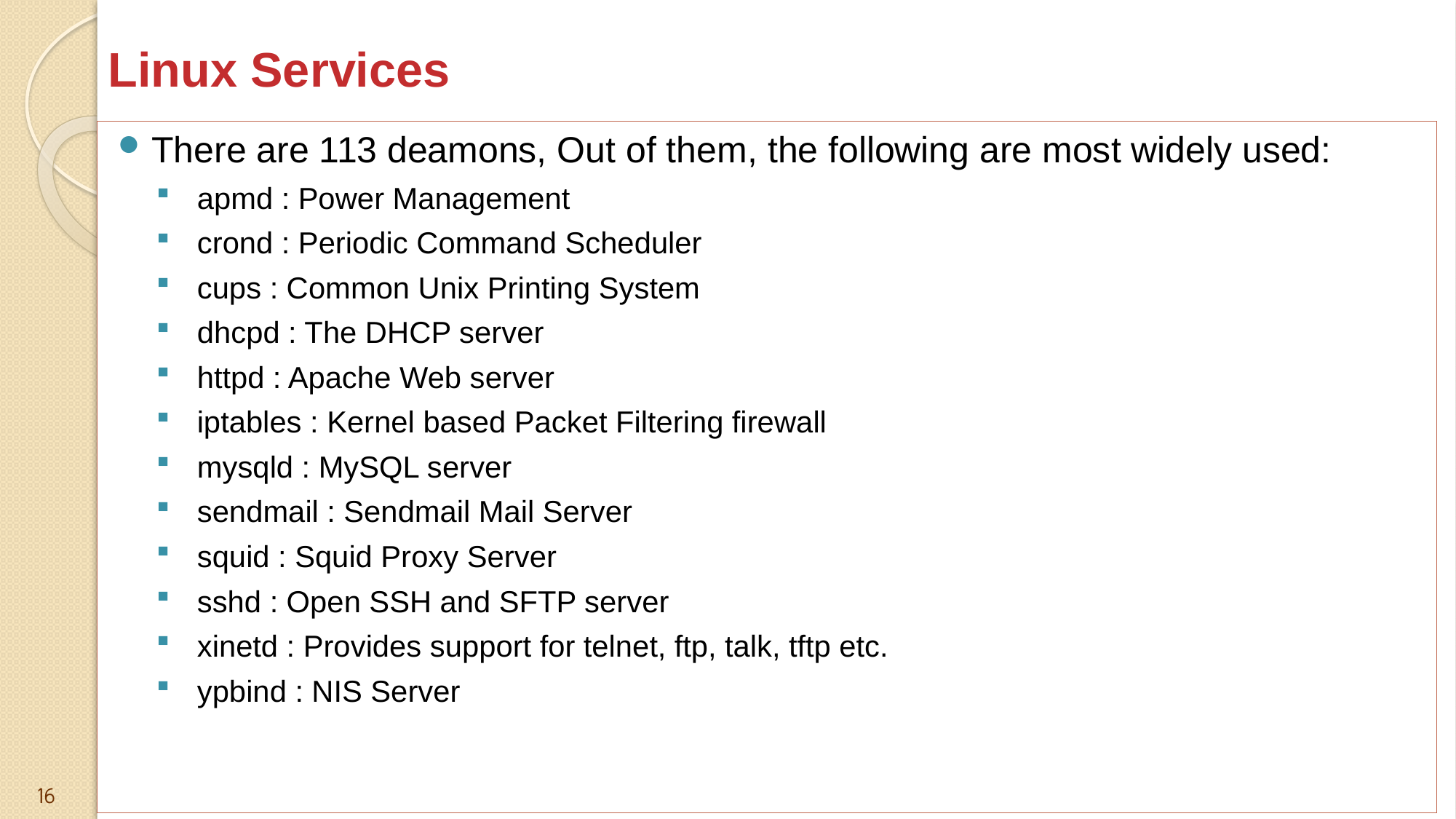

# Linux Services
There are 113 deamons, Out of them, the following are most widely used:
apmd : Power Management
crond : Periodic Command Scheduler
cups : Common Unix Printing System
dhcpd : The DHCP server
httpd : Apache Web server
iptables : Kernel based Packet Filtering firewall
mysqld : MySQL server
sendmail : Sendmail Mail Server
squid : Squid Proxy Server
sshd : Open SSH and SFTP server
xinetd : Provides support for telnet, ftp, talk, tftp etc.
ypbind : NIS Server
16